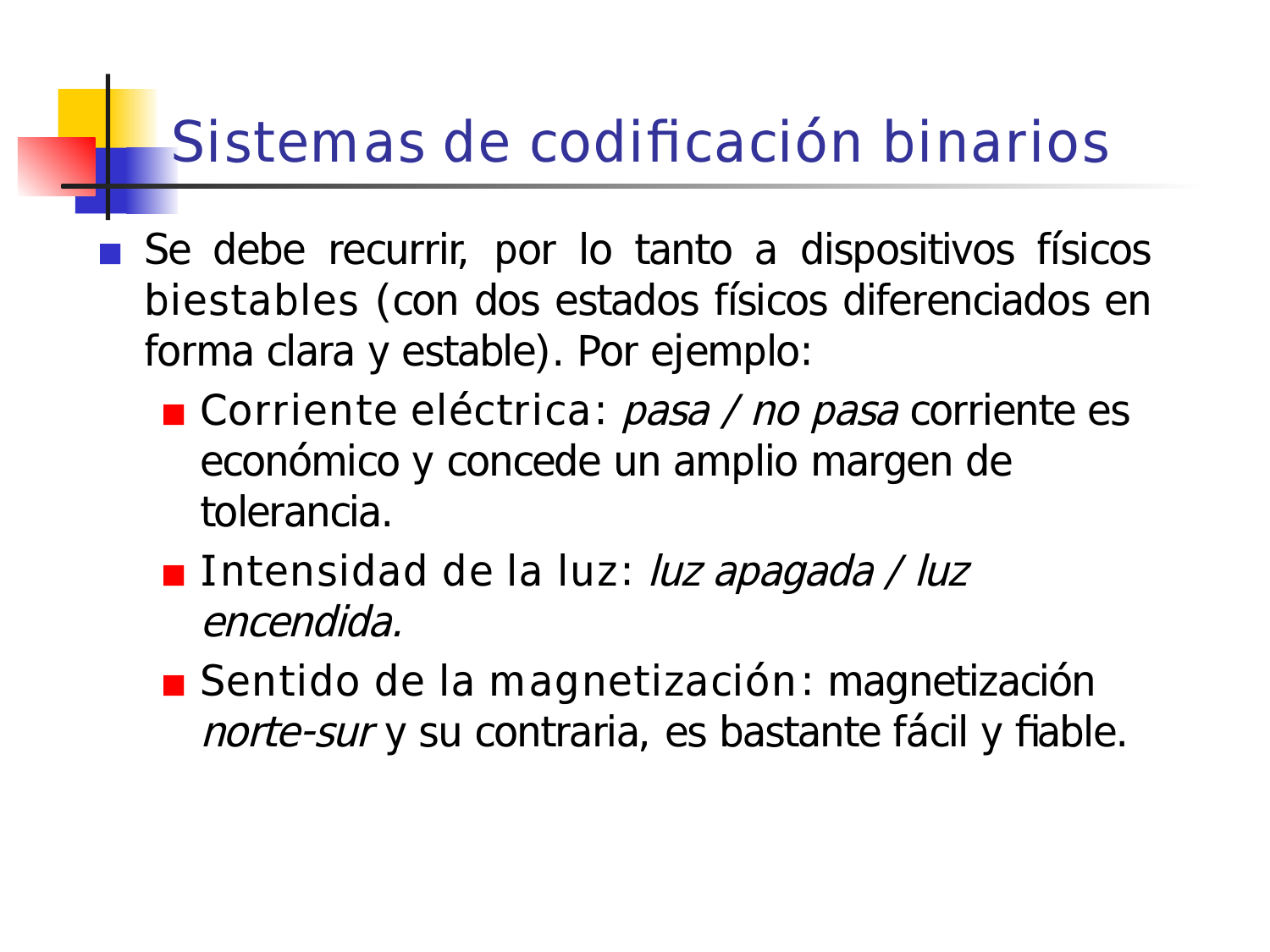

# Sistemas de codificación binarios
Se debe recurrir, por lo tanto a dispositivos físicos biestables (con dos estados físicos diferenciados en forma clara y estable). Por ejemplo:
Corriente eléctrica: pasa / no pasa corriente es económico y concede un amplio margen de tolerancia.
Intensidad de la luz: luz apagada / luz encendida.
Sentido de la magnetización: magnetización norte-sur y su contraria, es bastante fácil y fiable.